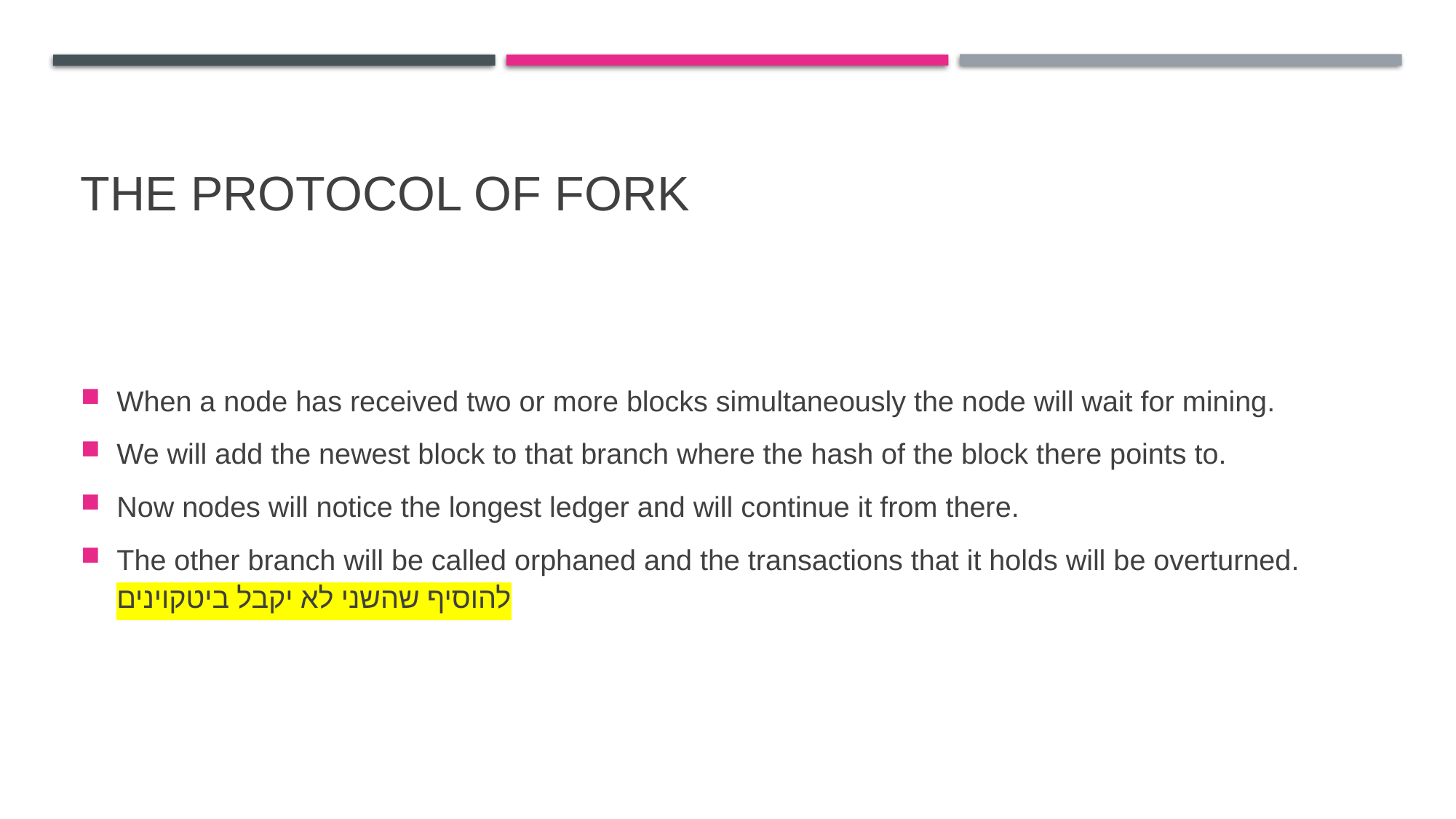

# The protocol of fork
When a node has received two or more blocks simultaneously the node will wait for mining.
We will add the newest block to that branch where the hash of the block there points to.
Now nodes will notice the longest ledger and will continue it from there.
The other branch will be called orphaned and the transactions that it holds will be overturned. להוסיף שהשני לא יקבל ביטקוינים